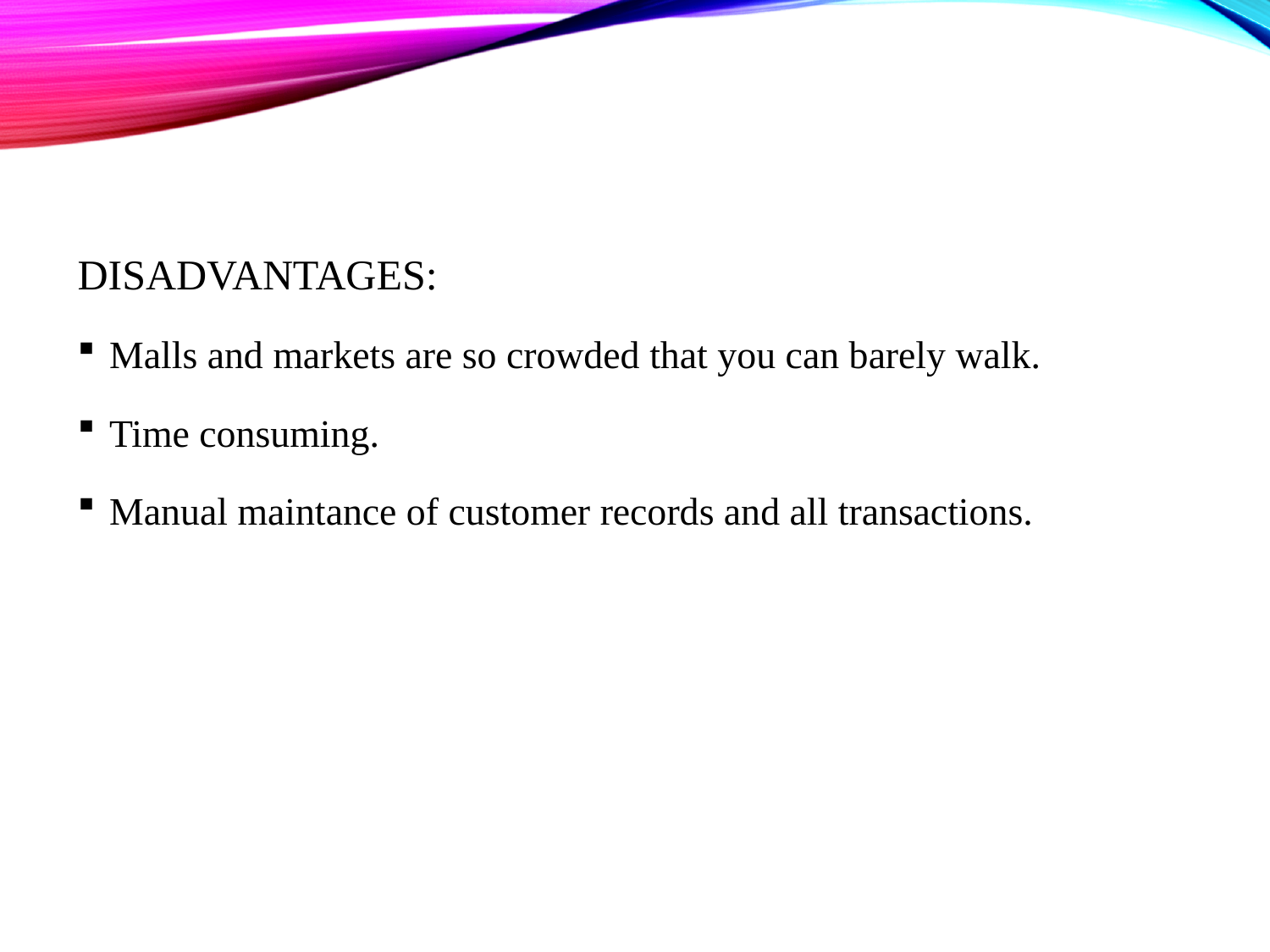

DISADVANTAGES:
Malls and markets are so crowded that you can barely walk.
Time consuming.
Manual maintance of customer records and all transactions.